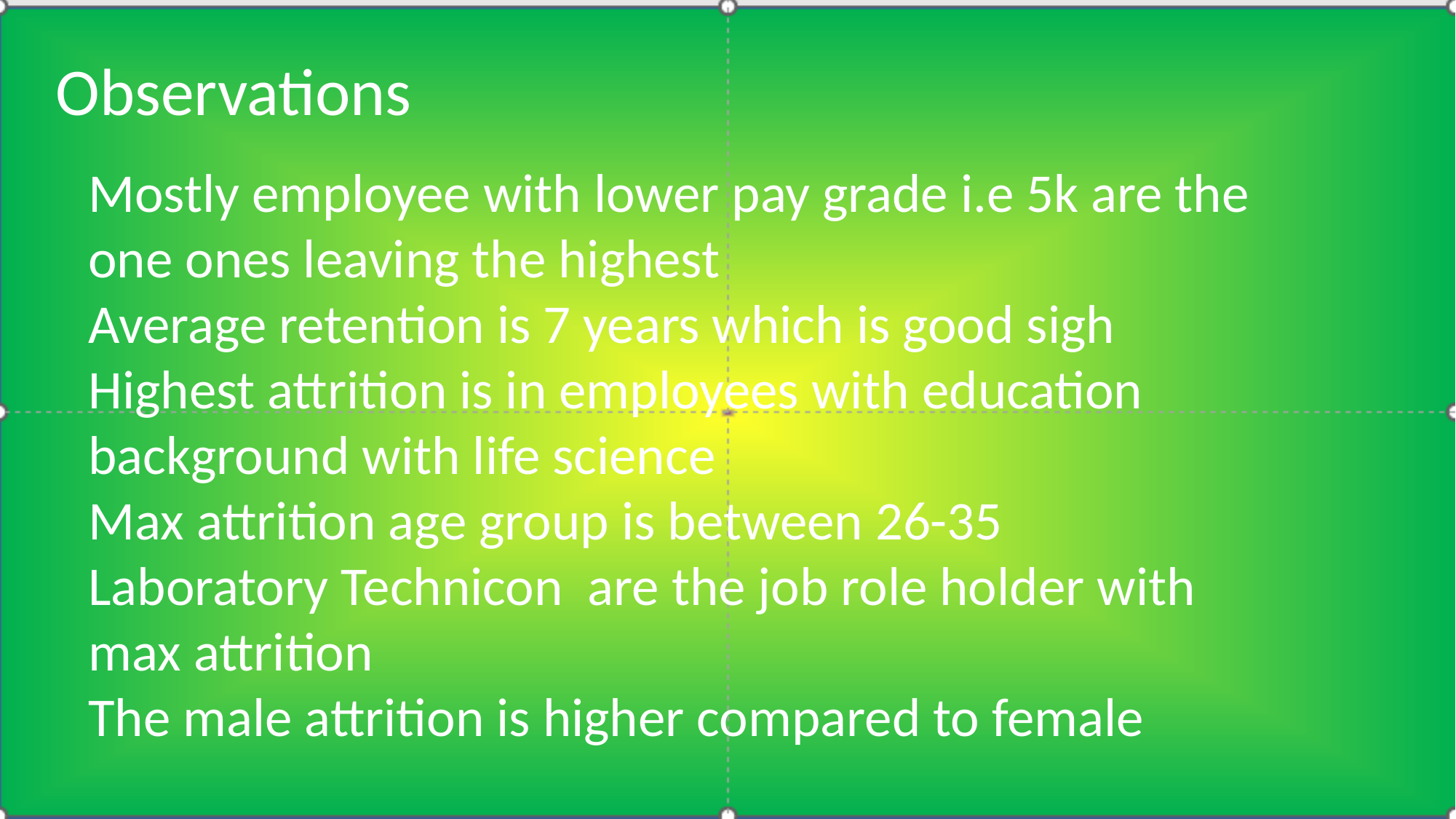

Observations
#
Mostly employee with lower pay grade i.e 5k are the one ones leaving the highest
Average retention is 7 years which is good sigh
Highest attrition is in employees with education background with life science
Max attrition age group is between 26-35
Laboratory Technicon  are the job role holder with max attrition
The male attrition is higher compared to female